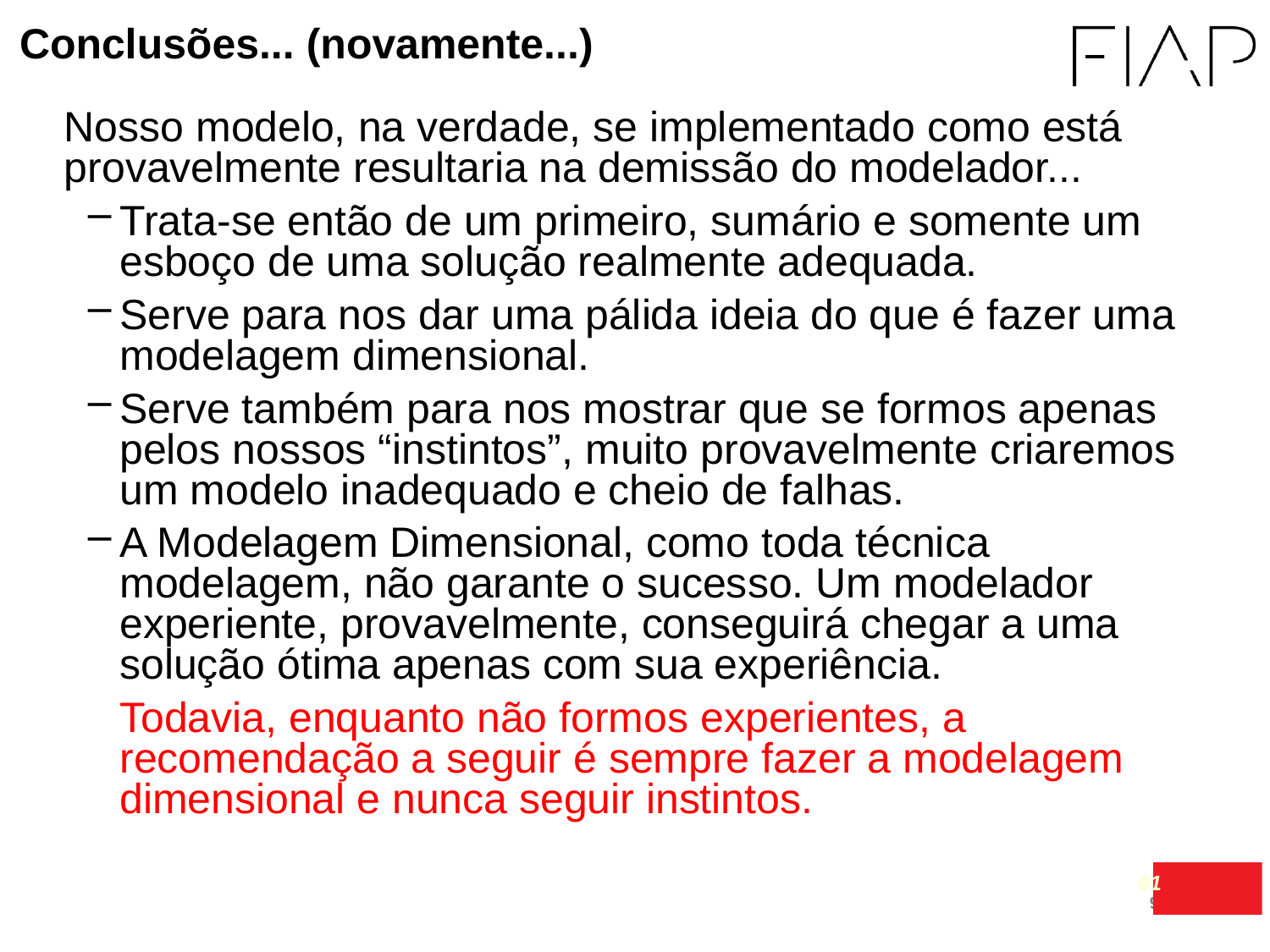

91
Conclusões... (novamente...)
	Nosso modelo, na verdade, se implementado como está provavelmente resultaria na demissão do modelador...
Trata-se então de um primeiro, sumário e somente um esboço de uma solução realmente adequada.
Serve para nos dar uma pálida ideia do que é fazer uma modelagem dimensional.
Serve também para nos mostrar que se formos apenas pelos nossos “instintos”, muito provavelmente criaremos um modelo inadequado e cheio de falhas.
A Modelagem Dimensional, como toda técnica modelagem, não garante o sucesso. Um modelador experiente, provavelmente, conseguirá chegar a uma solução ótima apenas com sua experiência.
	Todavia, enquanto não formos experientes, a recomendação a seguir é sempre fazer a modelagem dimensional e nunca seguir instintos.